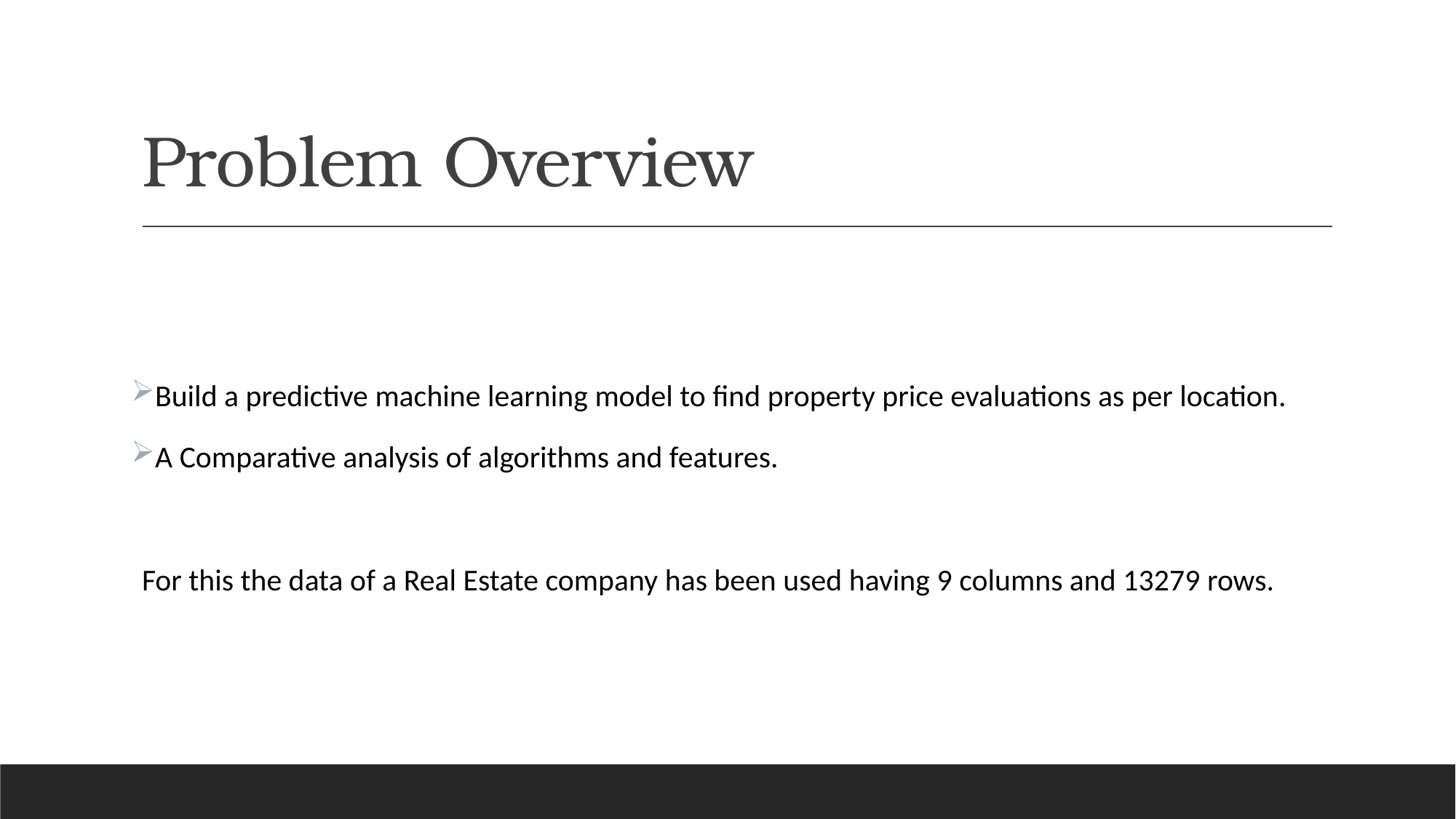

# Problem Overview

Build a predictive machine learning model to find property price evaluations as per location.
A Comparative analysis of algorithms and features.

For this the data of a Real Estate company has been used having 9 columns and 13279 rows.